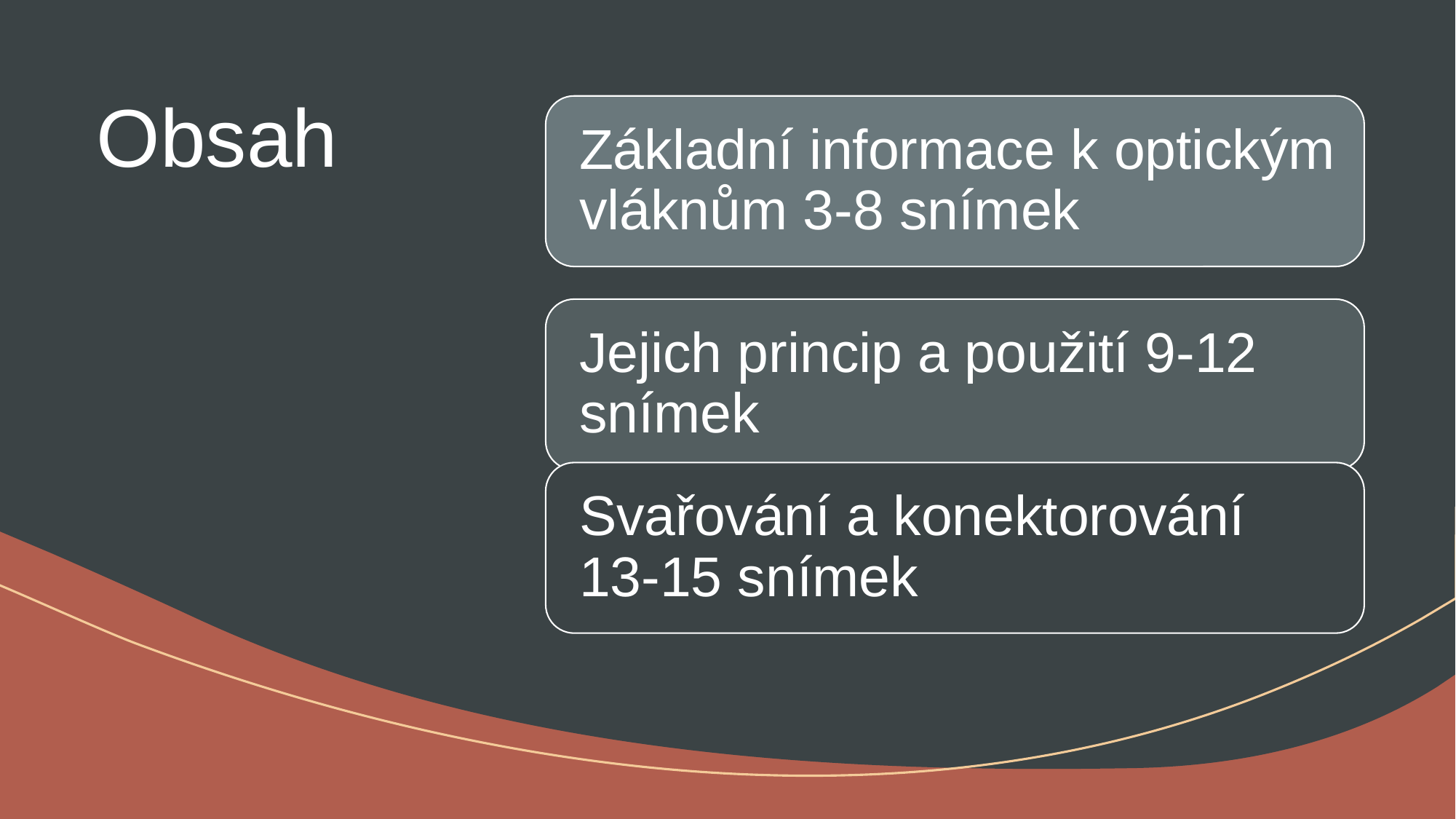

# Obsah
Základní informace k optickým vláknům 3-8 snímek
Jejich princip a použití 9-12 snímek
Svařování a konektorování 13-15 snímek